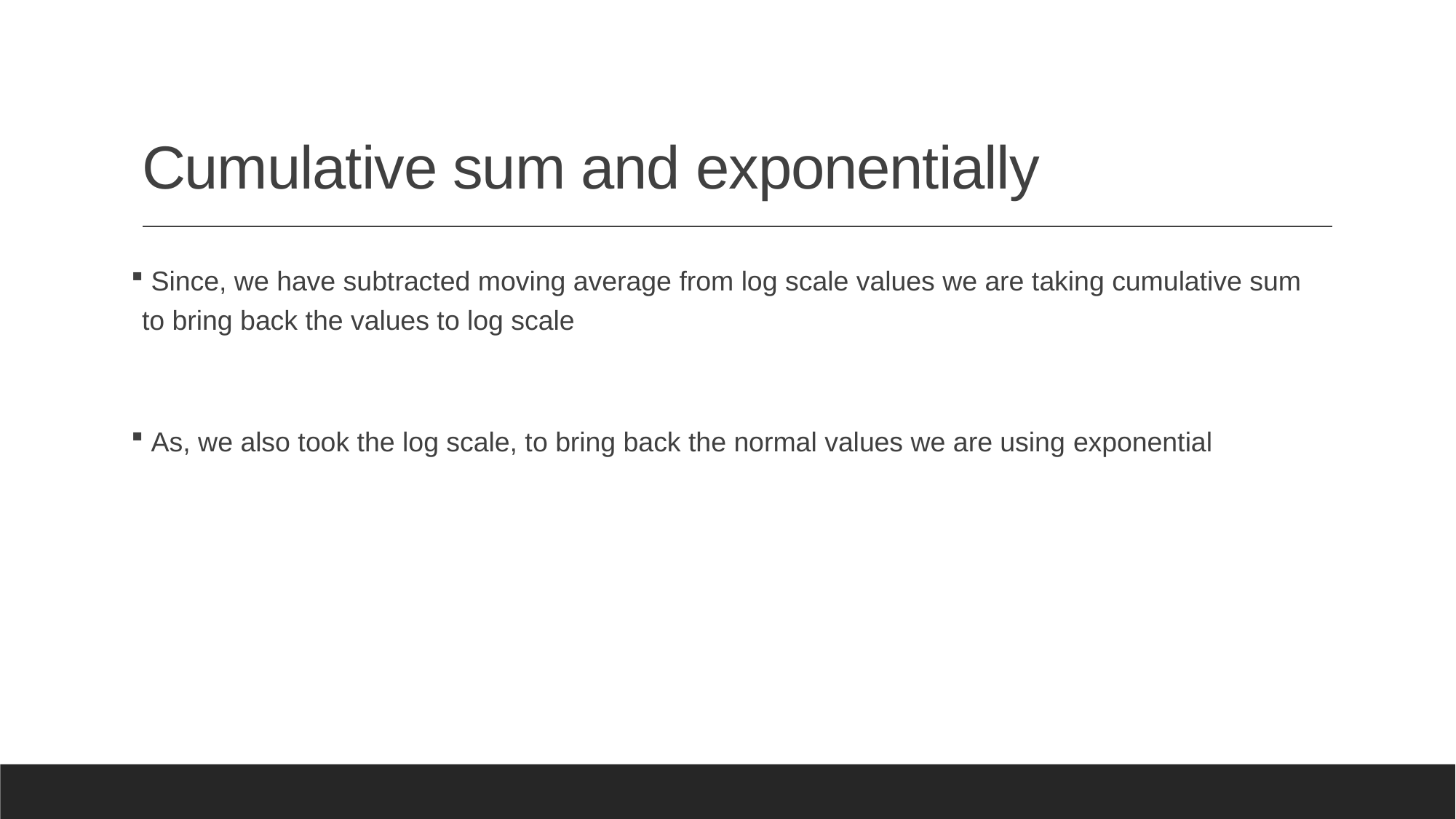

# Cumulative sum and exponentially
 Since, we have subtracted moving average from log scale values we are taking cumulative sum to bring back the values to log scale

 As, we also took the log scale, to bring back the normal values we are using exponential